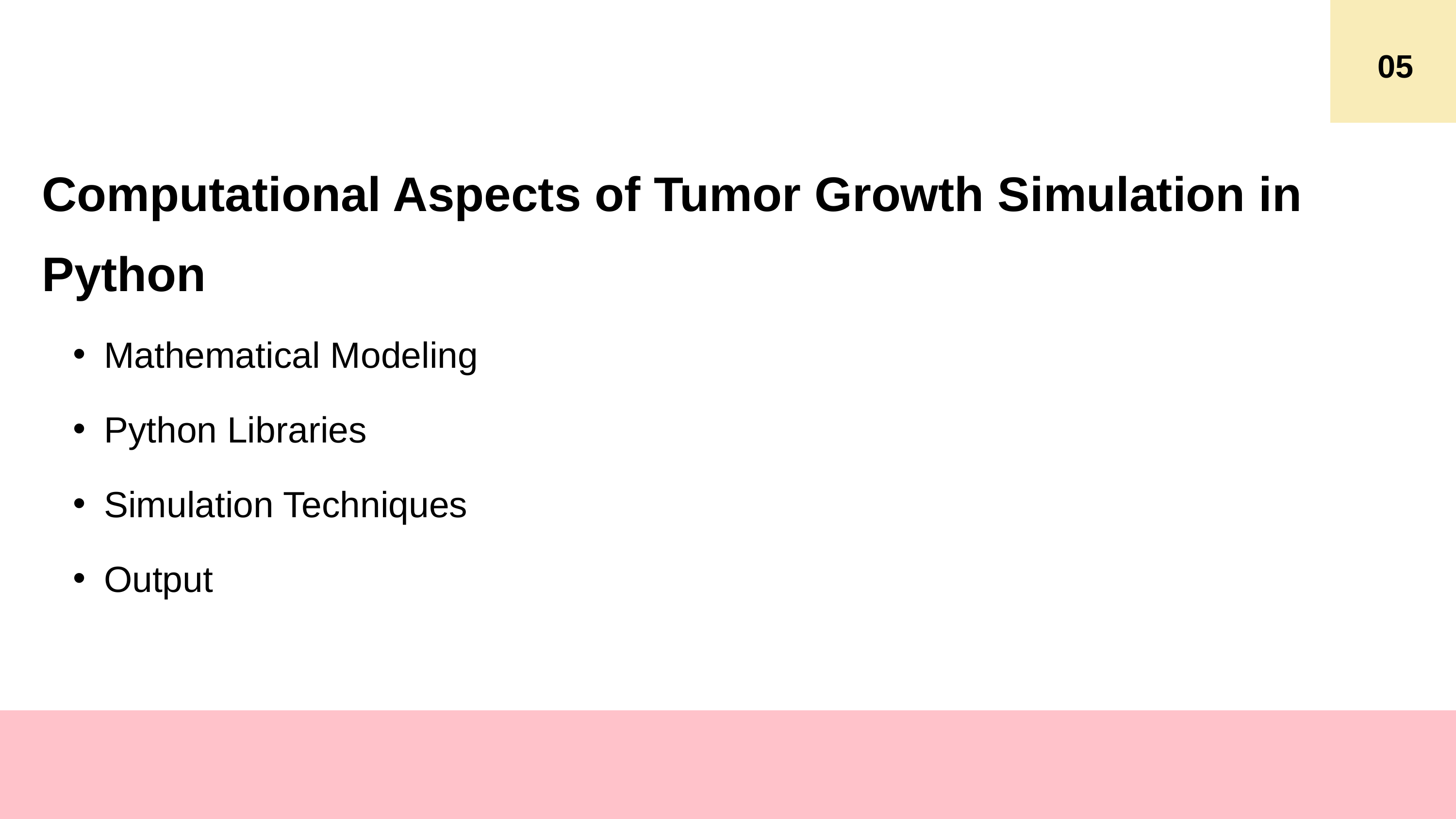

05
Computational Aspects of Tumor Growth Simulation in Python
Mathematical Modeling
Python Libraries
Simulation Techniques
Output